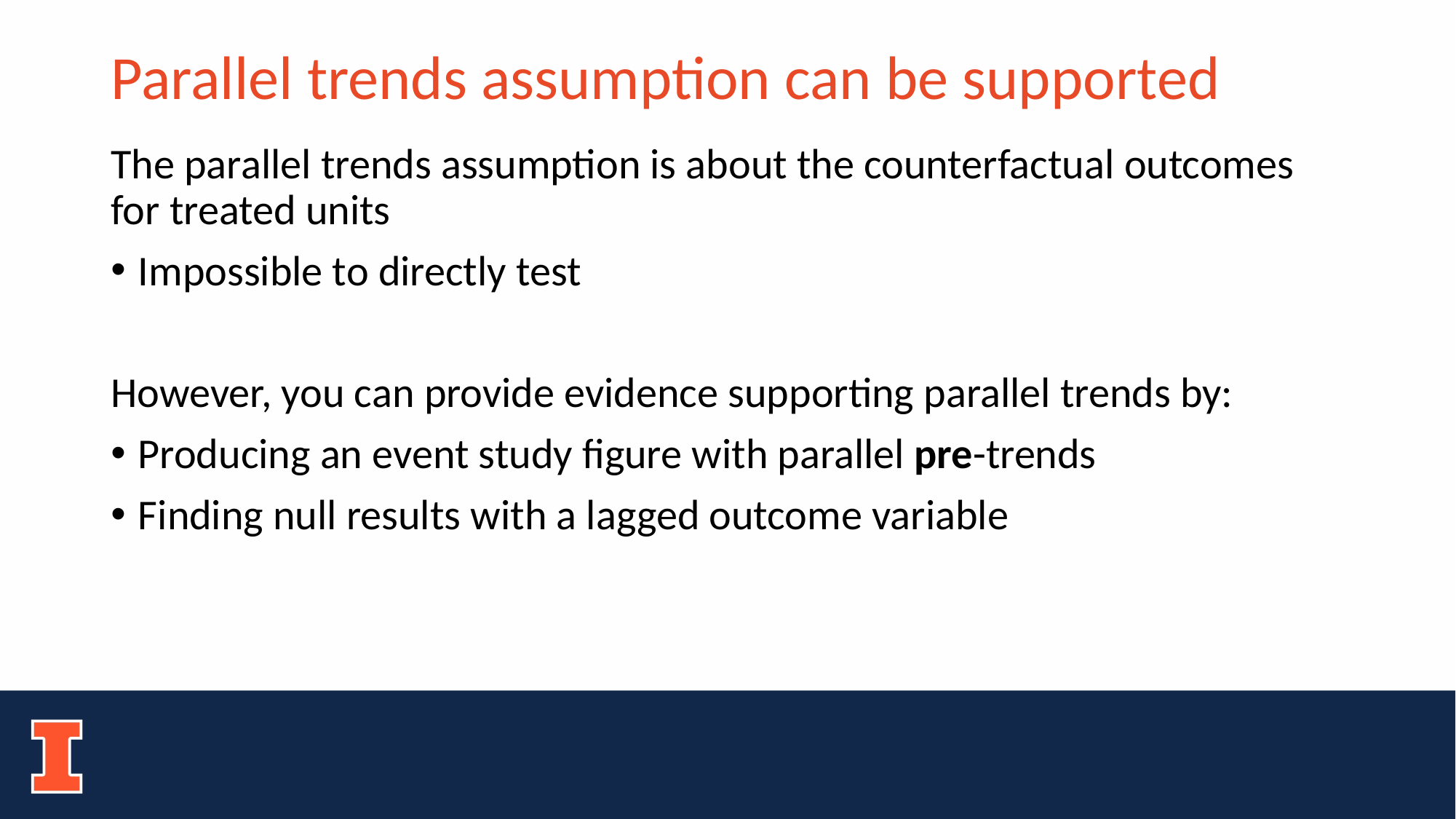

# Parallel trends assumption can be supported
The parallel trends assumption is about the counterfactual outcomes for treated units
Impossible to directly test

However, you can provide evidence supporting parallel trends by:
Producing an event study figure with parallel pre-trends
Finding null results with a lagged outcome variable